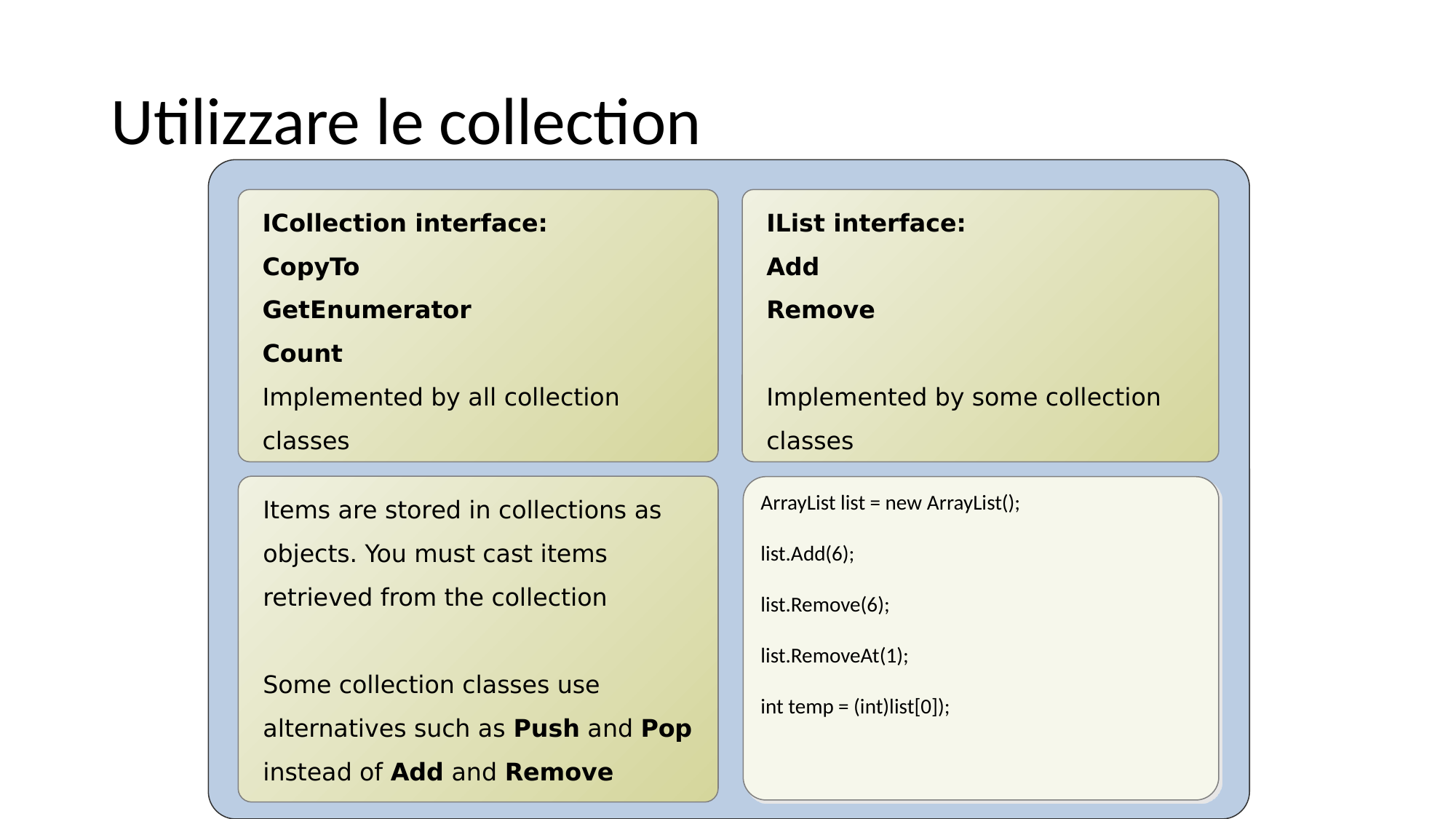

# Utilizzare le collection

ICollection interface:
CopyTo
GetEnumerator
Count
Implemented by all collection classes
IList interface:
Add
Remove

Implemented by some collection classes
Items are stored in collections as objects. You must cast items retrieved from the collection

Some collection classes use alternatives such as Push and Pop instead of Add and Remove
ArrayList list = new ArrayList();

list.Add(6);

list.Remove(6);

list.RemoveAt(1);

int temp = (int)list[0]);